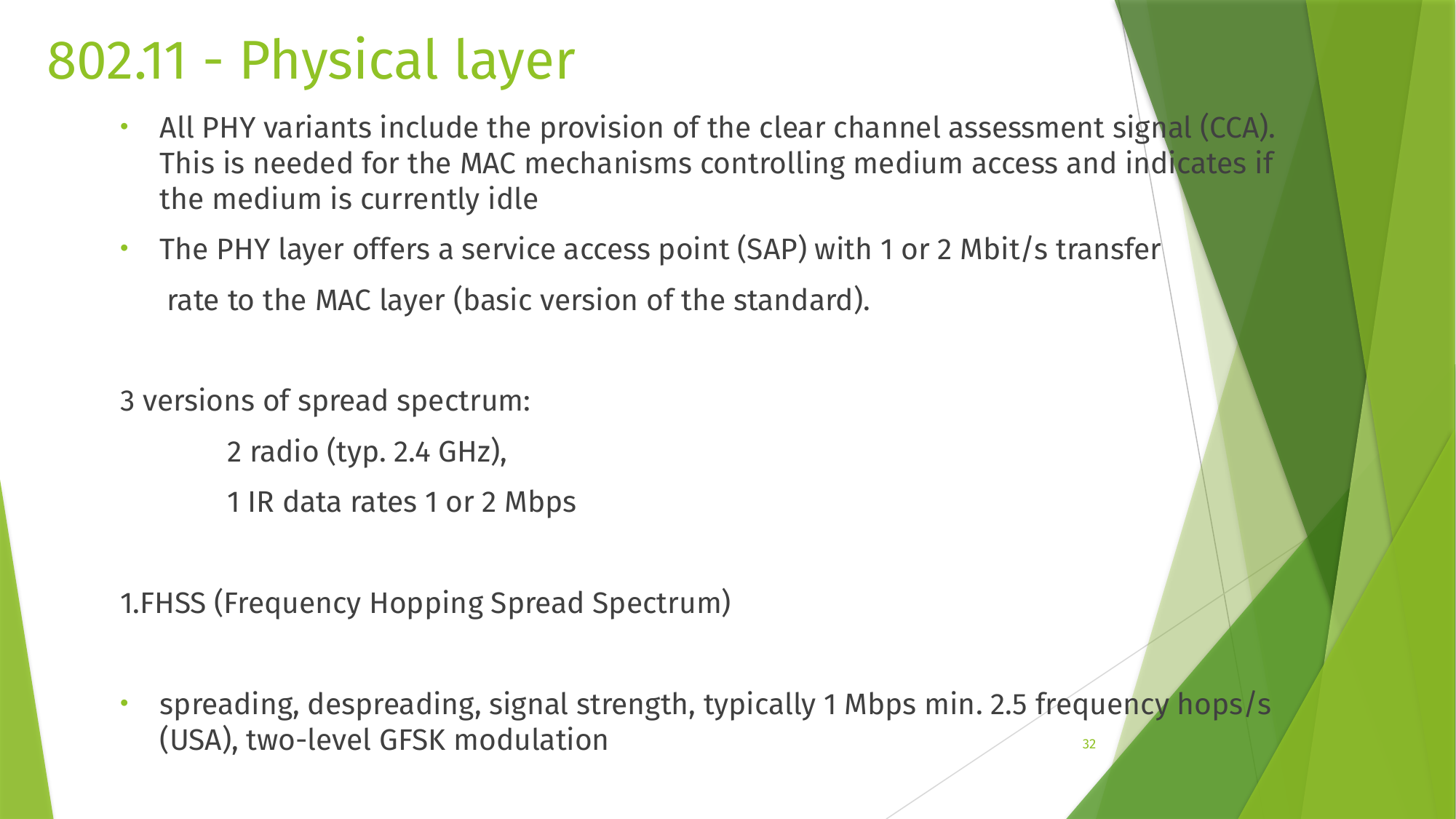

# 802.11 - Physical layer
All PHY variants include the provision of the clear channel assessment signal (CCA). This is needed for the MAC mechanisms controlling medium access and indicates if the medium is currently idle
The PHY layer offers a service access point (SAP) with 1 or 2 Mbit/s transfer
      rate to the MAC layer (basic version of the standard).

3 versions of spread spectrum:
 	2 radio (typ. 2.4 GHz),
	1 IR data rates 1 or 2 Mbps

1.FHSS (Frequency Hopping Spread Spectrum)

spreading, despreading, signal strength, typically 1 Mbps min. 2.5 frequency hops/s (USA), two-level GFSK modulation

32